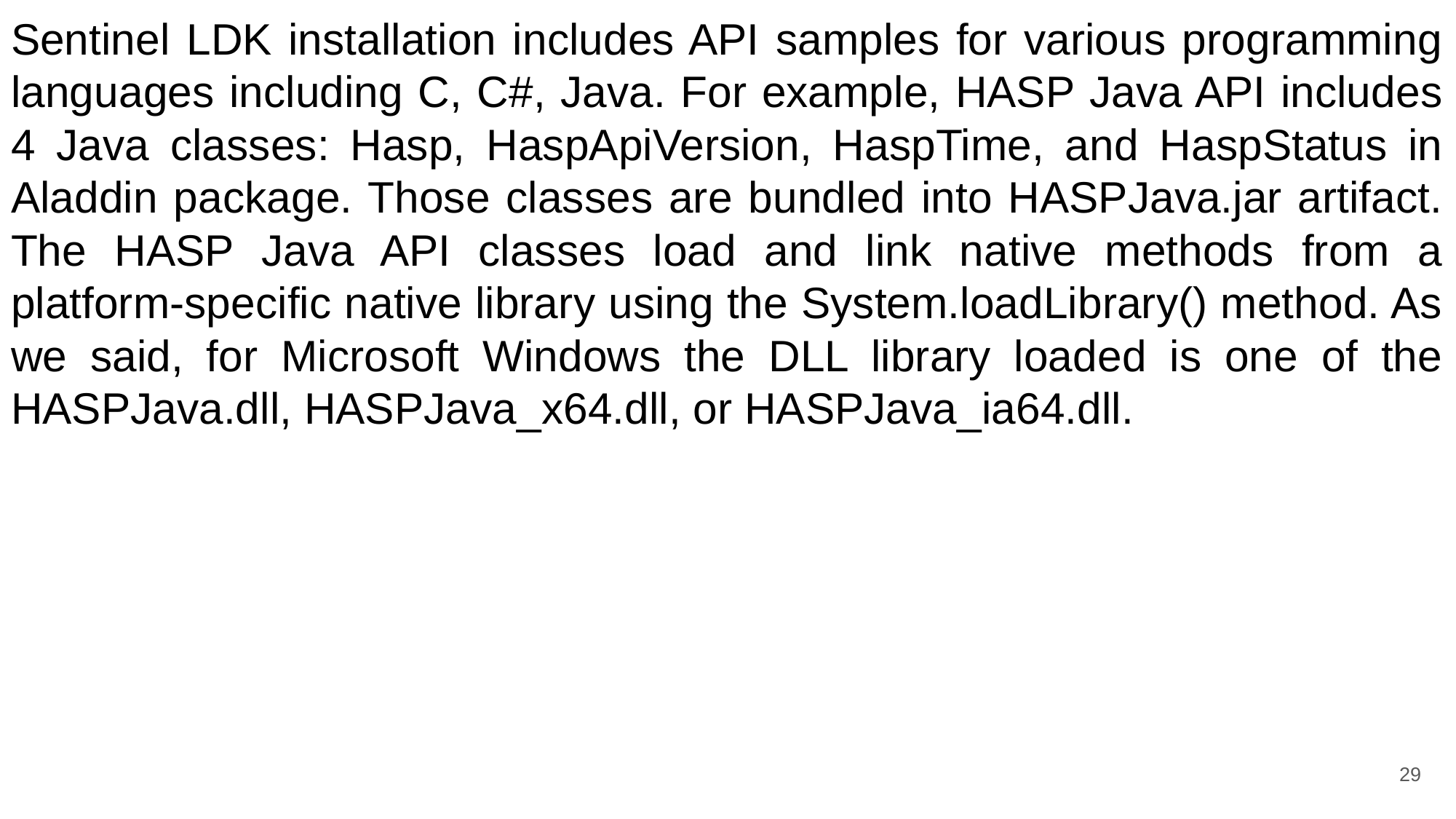

Sentinel LDK installation includes API samples for various programming languages including C, C#, Java. For example, HASP Java API includes 4 Java classes: Hasp, HaspApiVersion, HaspTime, and HaspStatus in Aladdin package. Those classes are bundled into HASPJava.jar artifact. The HASP Java API classes load and link native methods from a platform-specific native library using the System.loadLibrary() method. As we said, for Microsoft Windows the DLL library loaded is one of the HASPJava.dll, HASPJava_x64.dll, or HASPJava_ia64.dll.
29